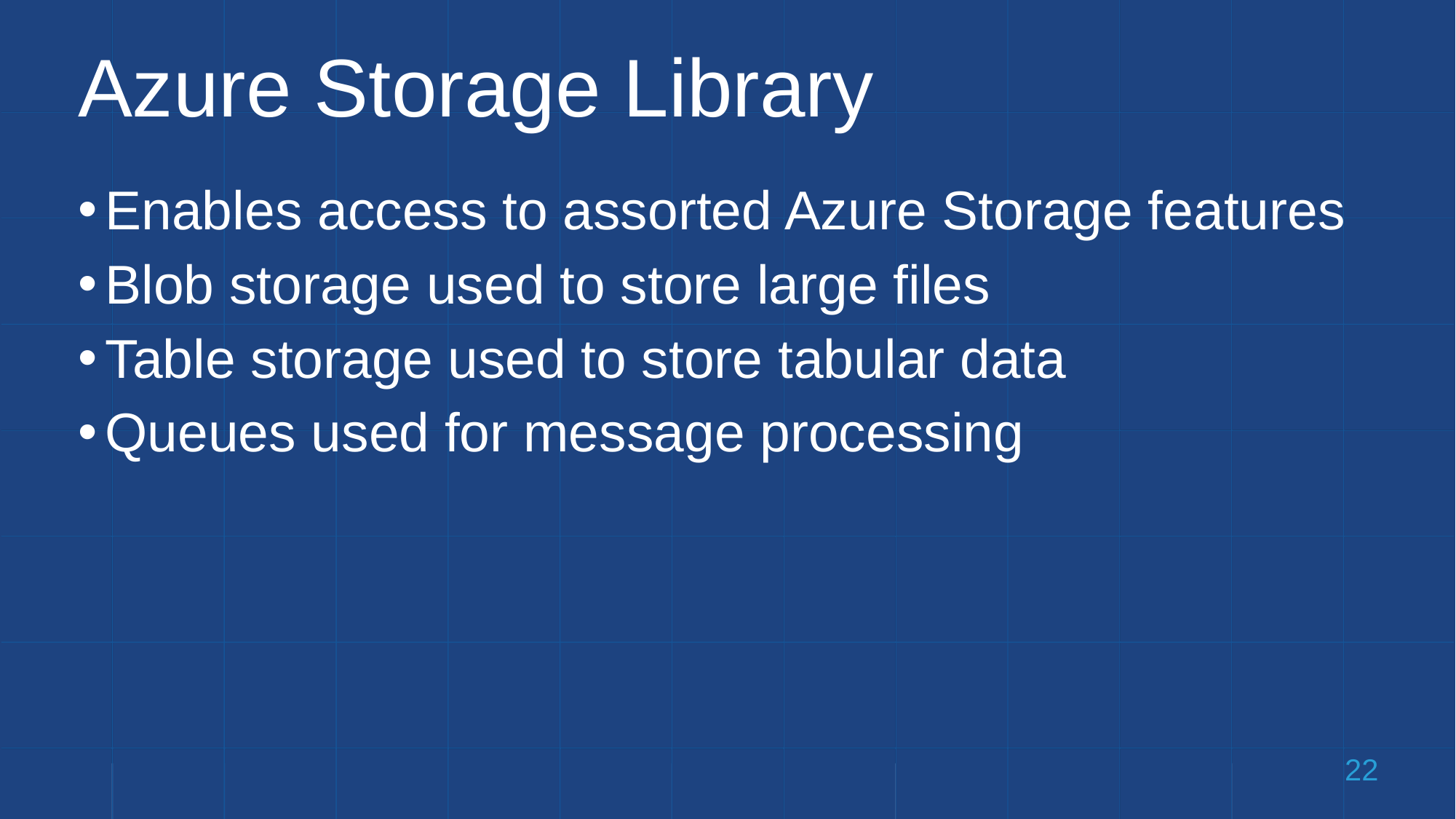

# Azure Storage Library
Enables access to assorted Azure Storage features
Blob storage used to store large files
Table storage used to store tabular data
Queues used for message processing
22